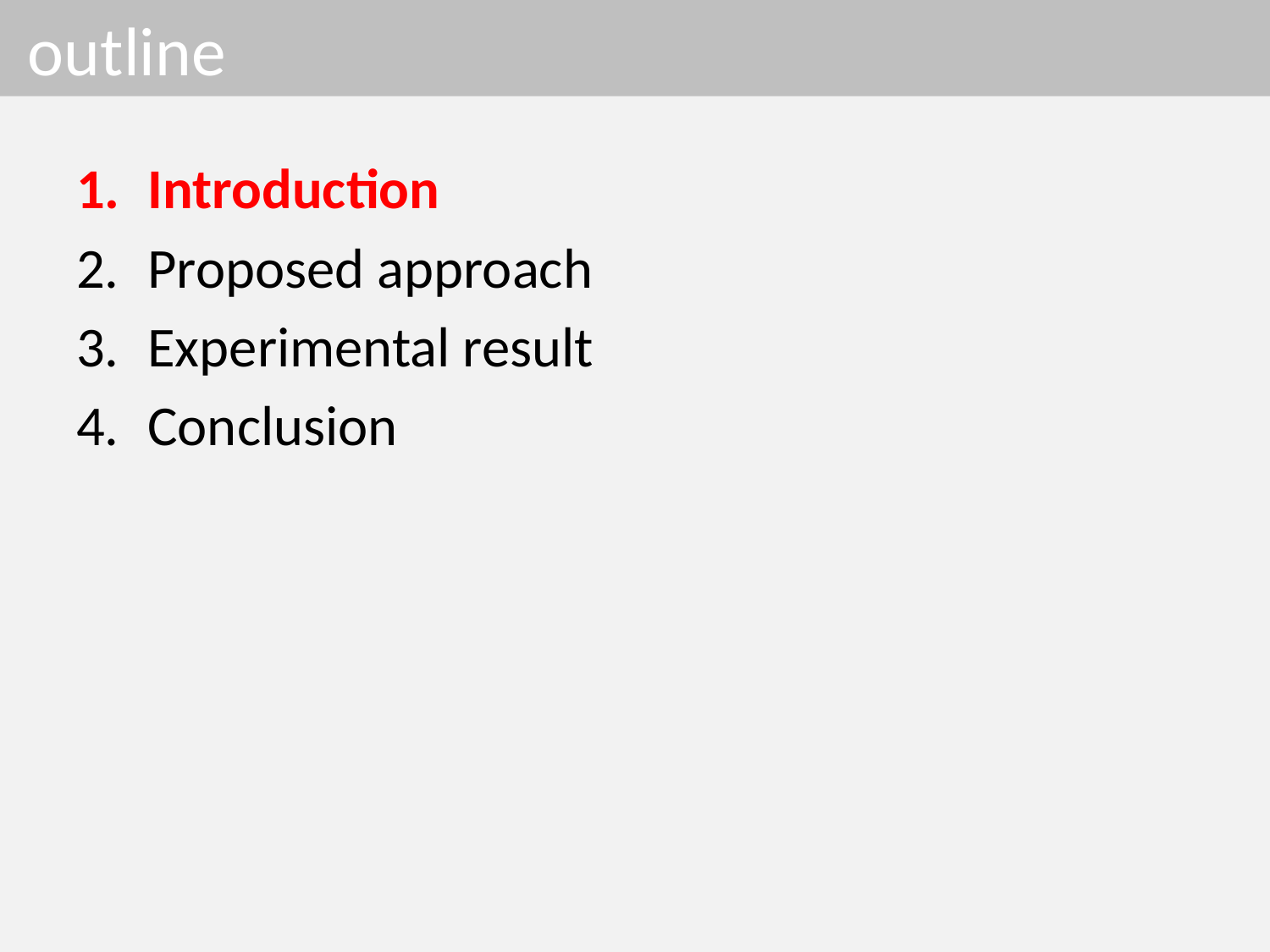

# outline
Introduction
Proposed approach
Experimental result
Conclusion